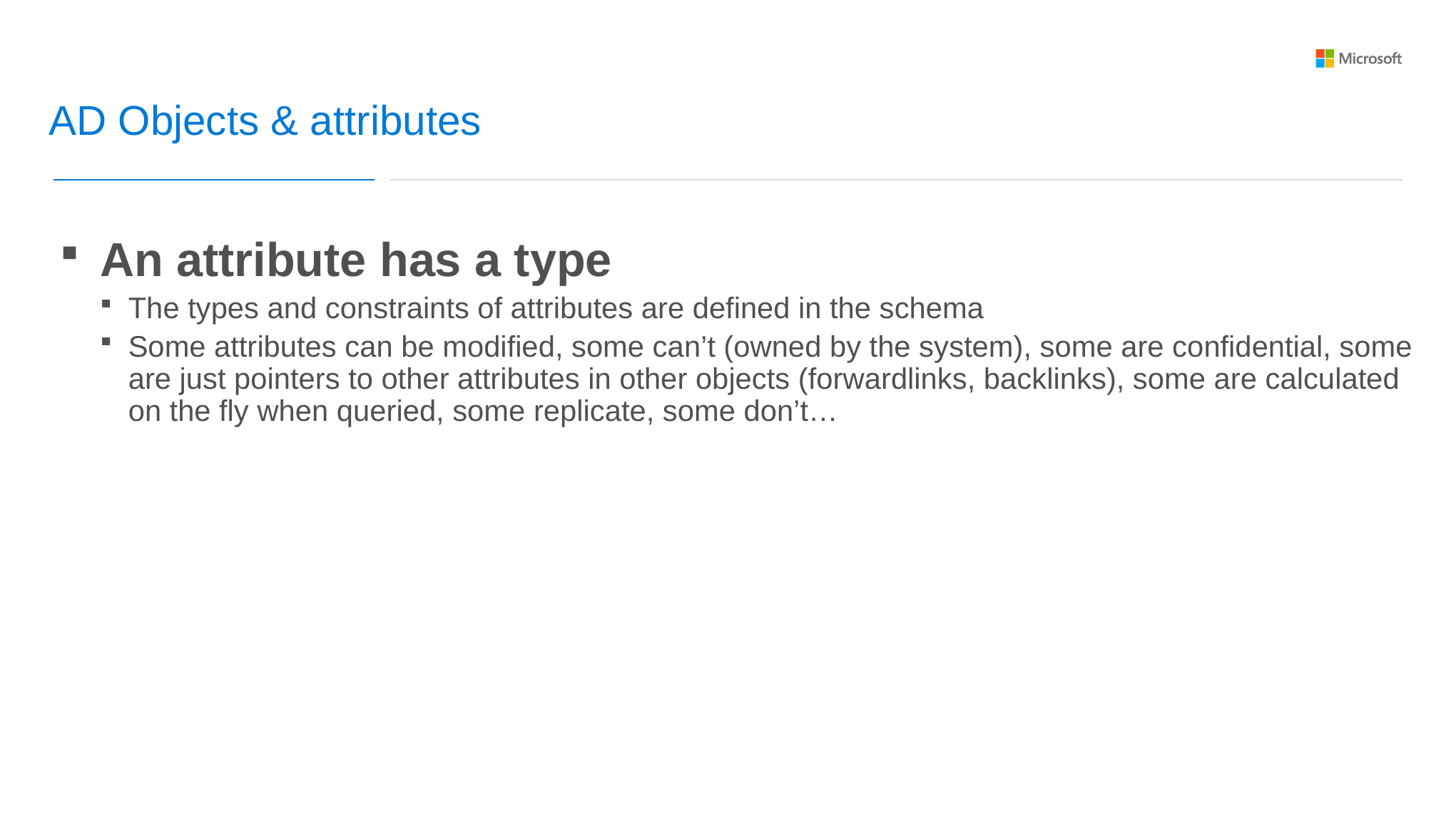

AD Objects & attributes
An attribute has a type
The types and constraints of attributes are defined in the schema
Some attributes can be modified, some can’t (owned by the system), some are confidential, some are just pointers to other attributes in other objects (forwardlinks, backlinks), some are calculated on the fly when queried, some replicate, some don’t…